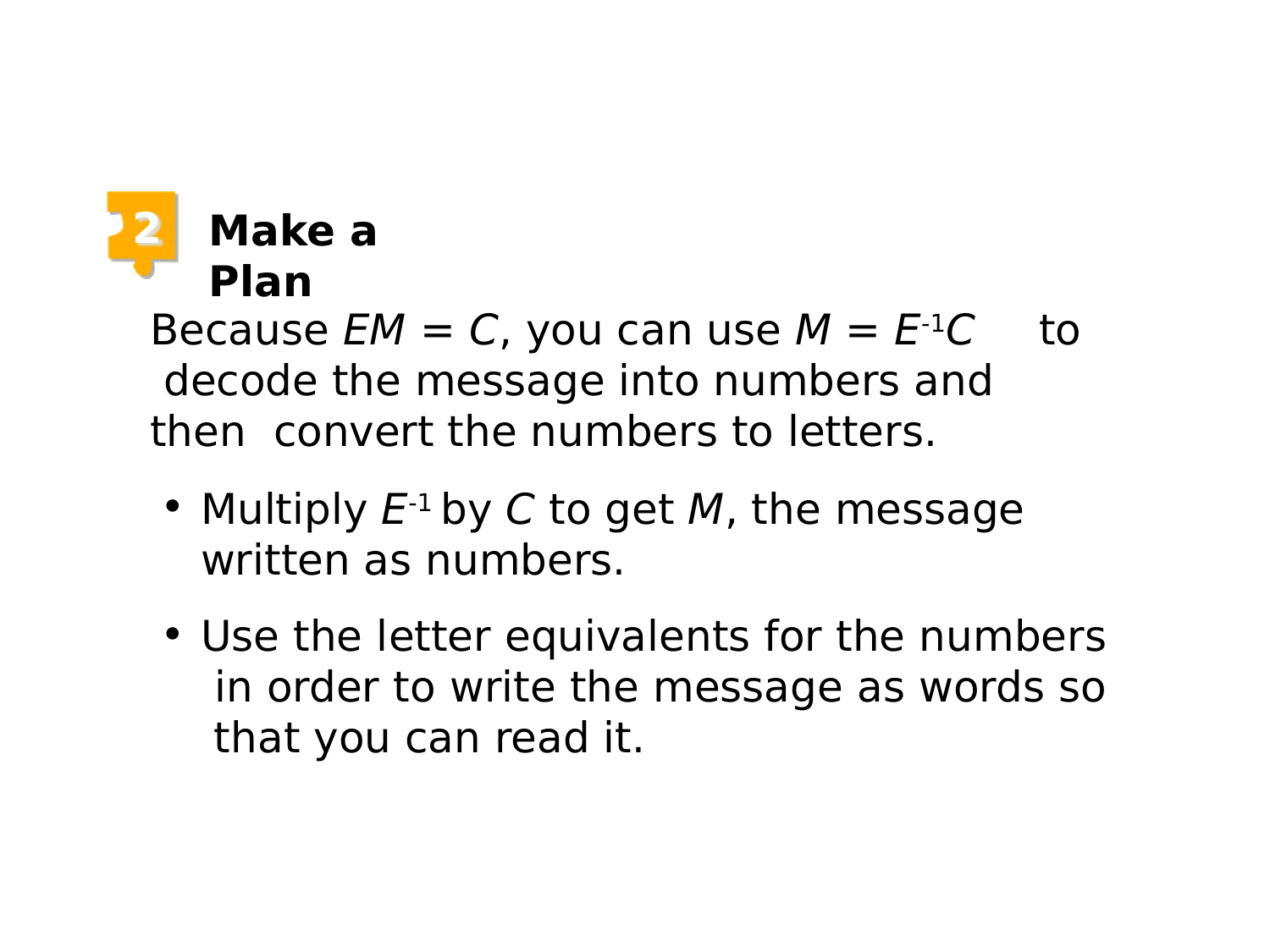

2
Make a Plan
Because EM = C, you can use M = E-1C	to  decode the message into numbers and then  convert the numbers to letters.
Multiply E-1 by C to get M, the message  written as numbers.
Use the letter equivalents for the numbers  in order to write the message as words so  that you can read it.